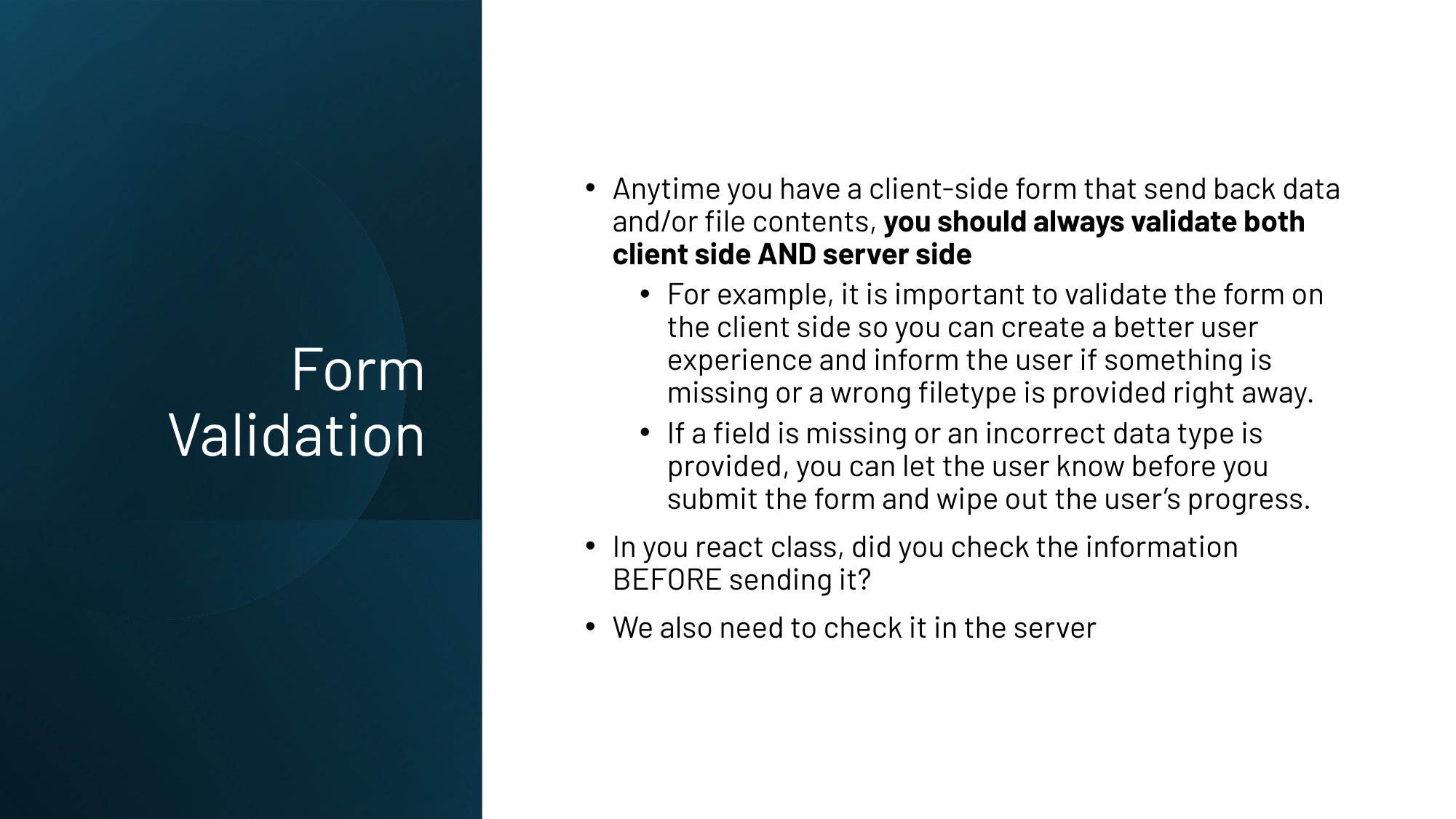

# Form Validation
Anytime you have a client-side form that send back data and/or file contents, you should always validate both client side AND server side
For example, it is important to validate the form on the client side so you can create a better user experience and inform the user if something is missing or a wrong filetype is provided right away.
If a field is missing or an incorrect data type is provided, you can let the user know before you submit the form and wipe out the user’s progress.
In you react class, did you check the information BEFORE sending it?
We also need to check it in the server